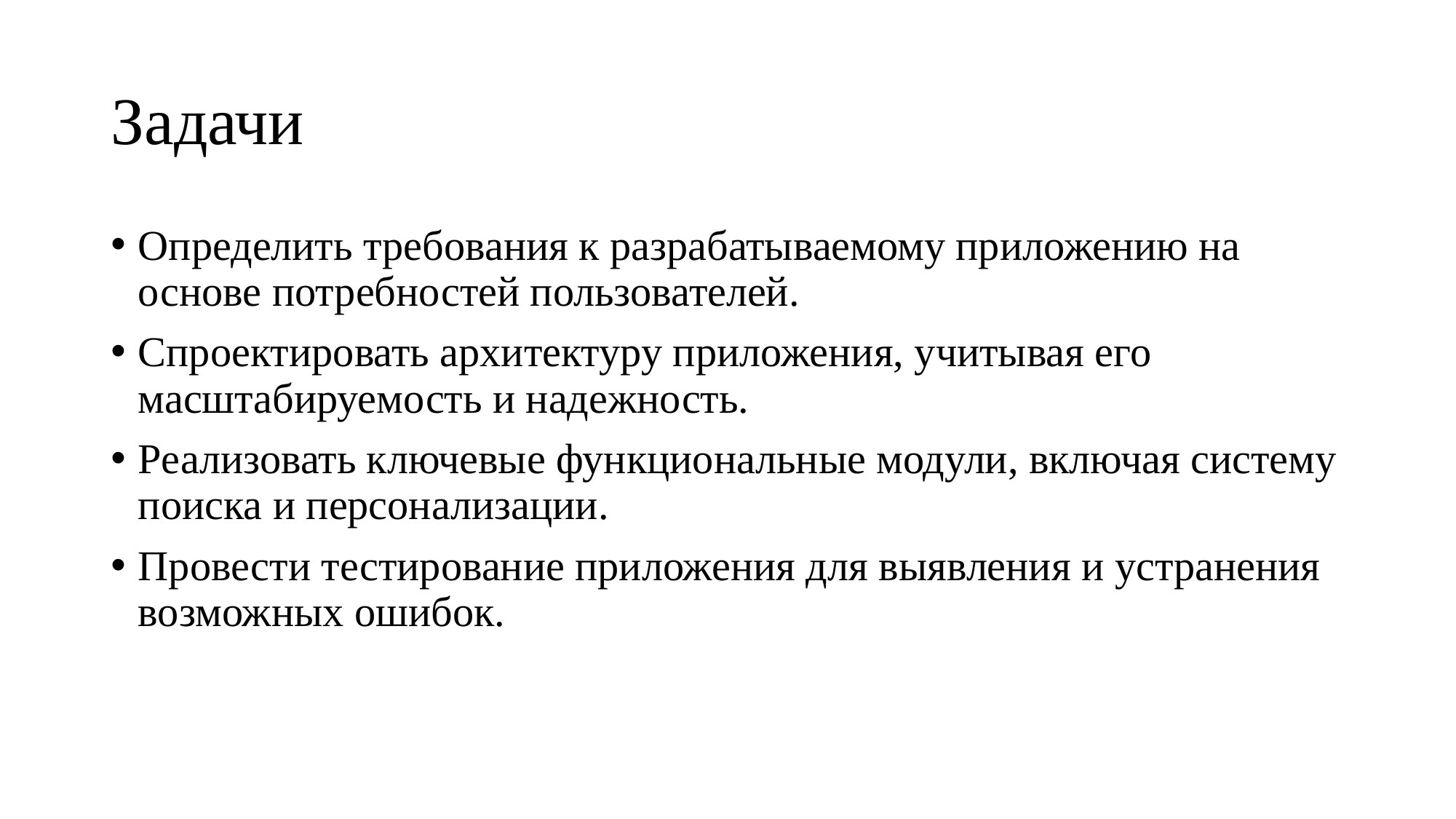

# Задачи
Определить требования к разрабатываемому приложению на основе потребностей пользователей.
Спроектировать архитектуру приложения, учитывая его масштабируемость и надежность.
Реализовать ключевые функциональные модули, включая систему поиска и персонализации.
Провести тестирование приложения для выявления и устранения возможных ошибок.